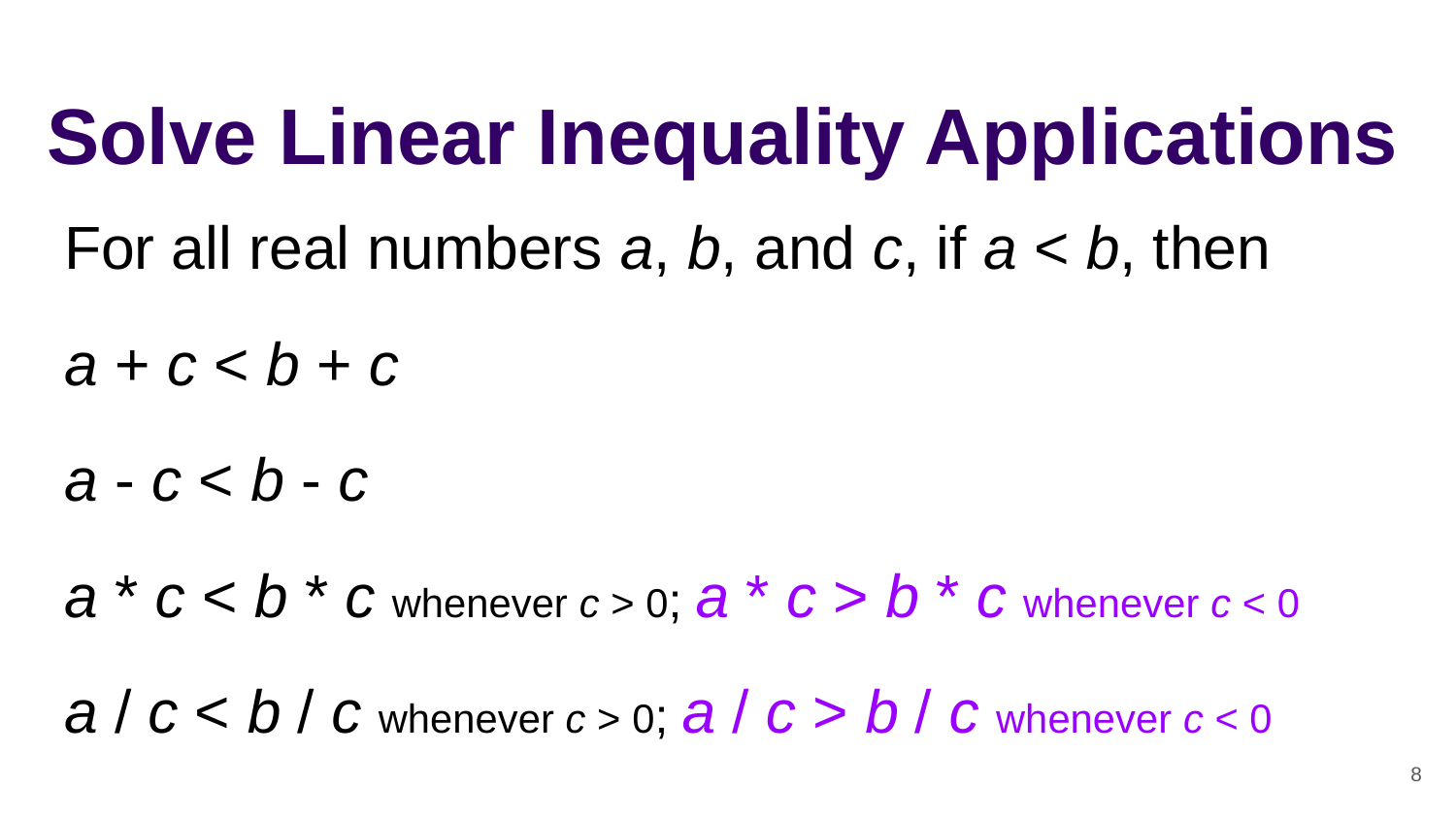

# Solve Linear Inequality Applications
For all real numbers a, b, and c, if a < b, then
a + c < b + c
a - c < b - c
a * c < b * c whenever c > 0; a * c > b * c whenever c < 0
a / c < b / c whenever c > 0; a / c > b / c whenever c < 0

8